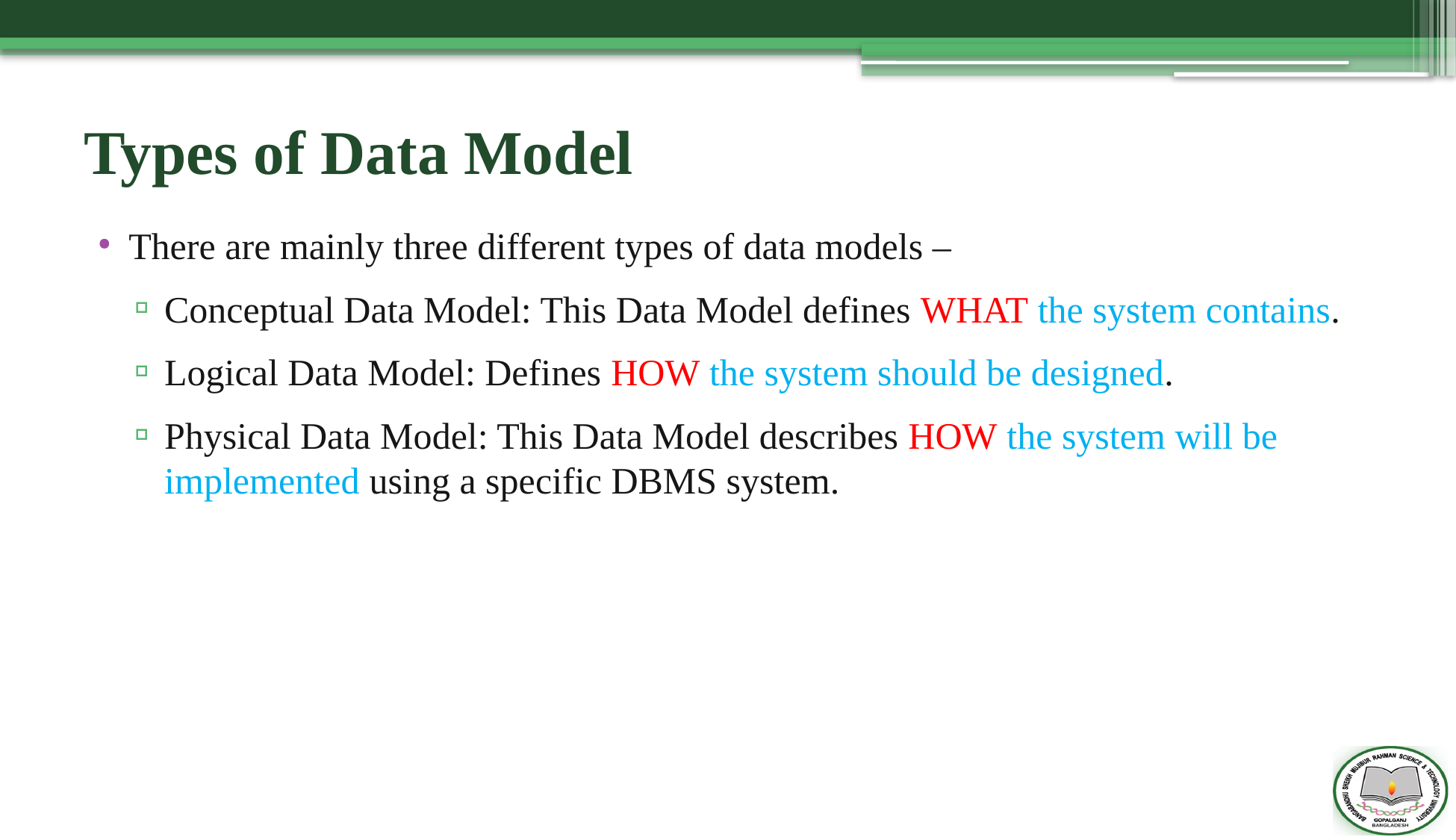

# Types of Data Model
There are mainly three different types of data models –
Conceptual Data Model: This Data Model defines WHAT the system contains.
Logical Data Model: Defines HOW the system should be designed.
Physical Data Model: This Data Model describes HOW the system will be implemented using a specific DBMS system.